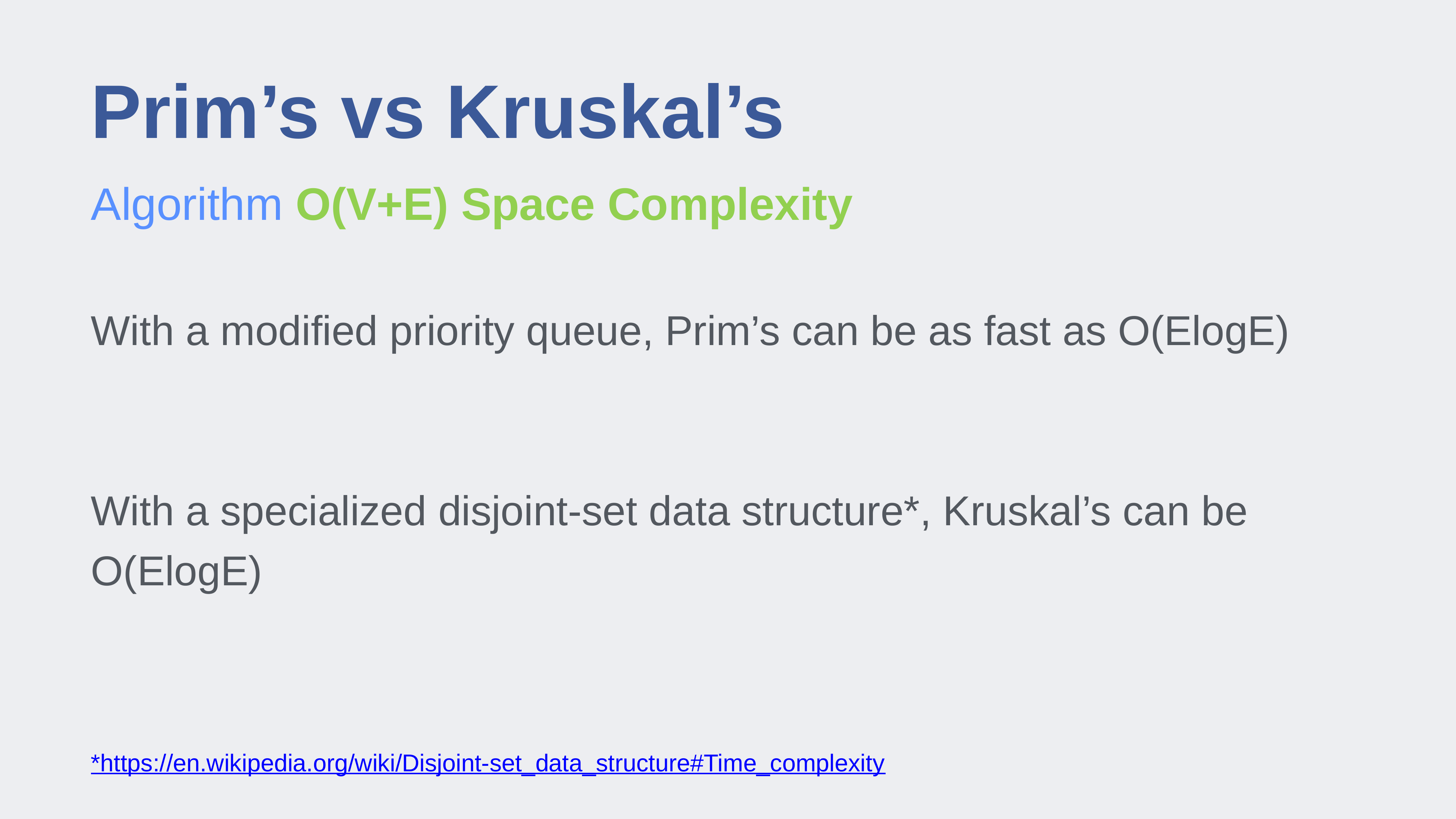

# Prim’s vs Kruskal’s
Algorithm O(V+E) Space Complexity

With a modified priority queue, Prim’s can be as fast as O(ElogE)

With a specialized disjoint-set data structure*, Kruskal’s can be O(ElogE)

*https://en.wikipedia.org/wiki/Disjoint-set_data_structure#Time_complexity